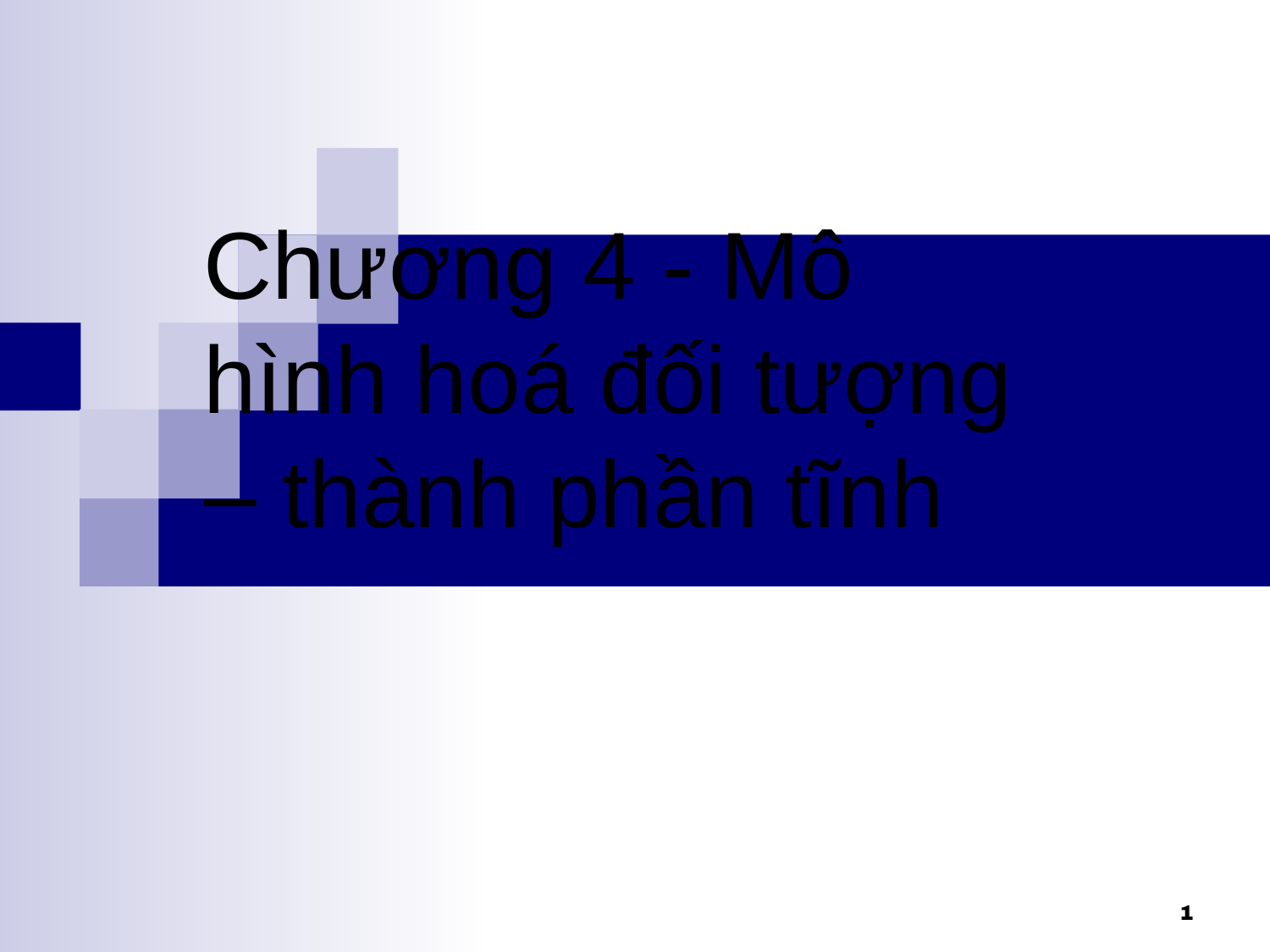

# Chương 4 - Mô hình hoá đối tượng – thành phần tĩnh
1